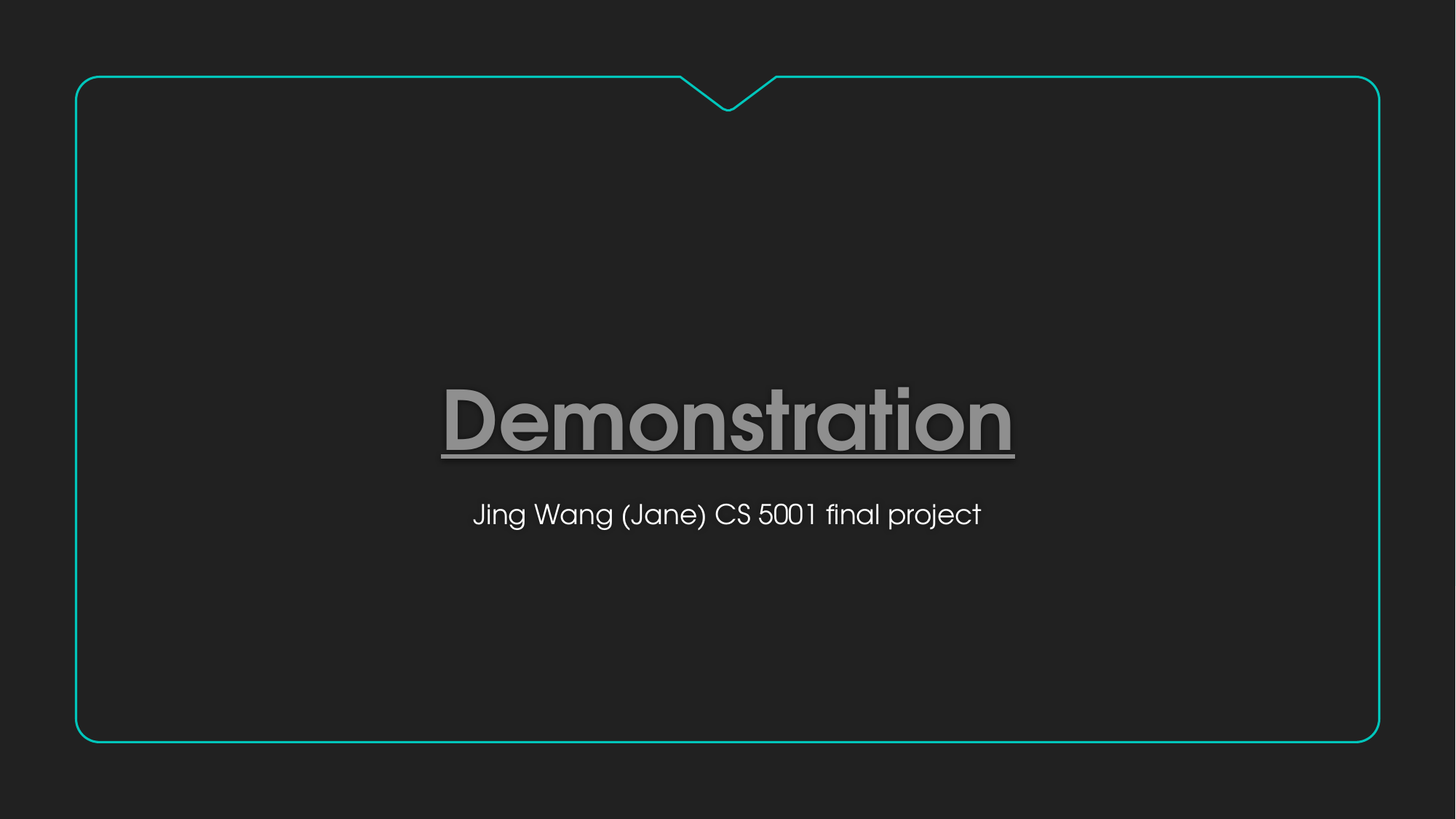

# Demonstration
Jing Wang (Jane) CS 5001 final project